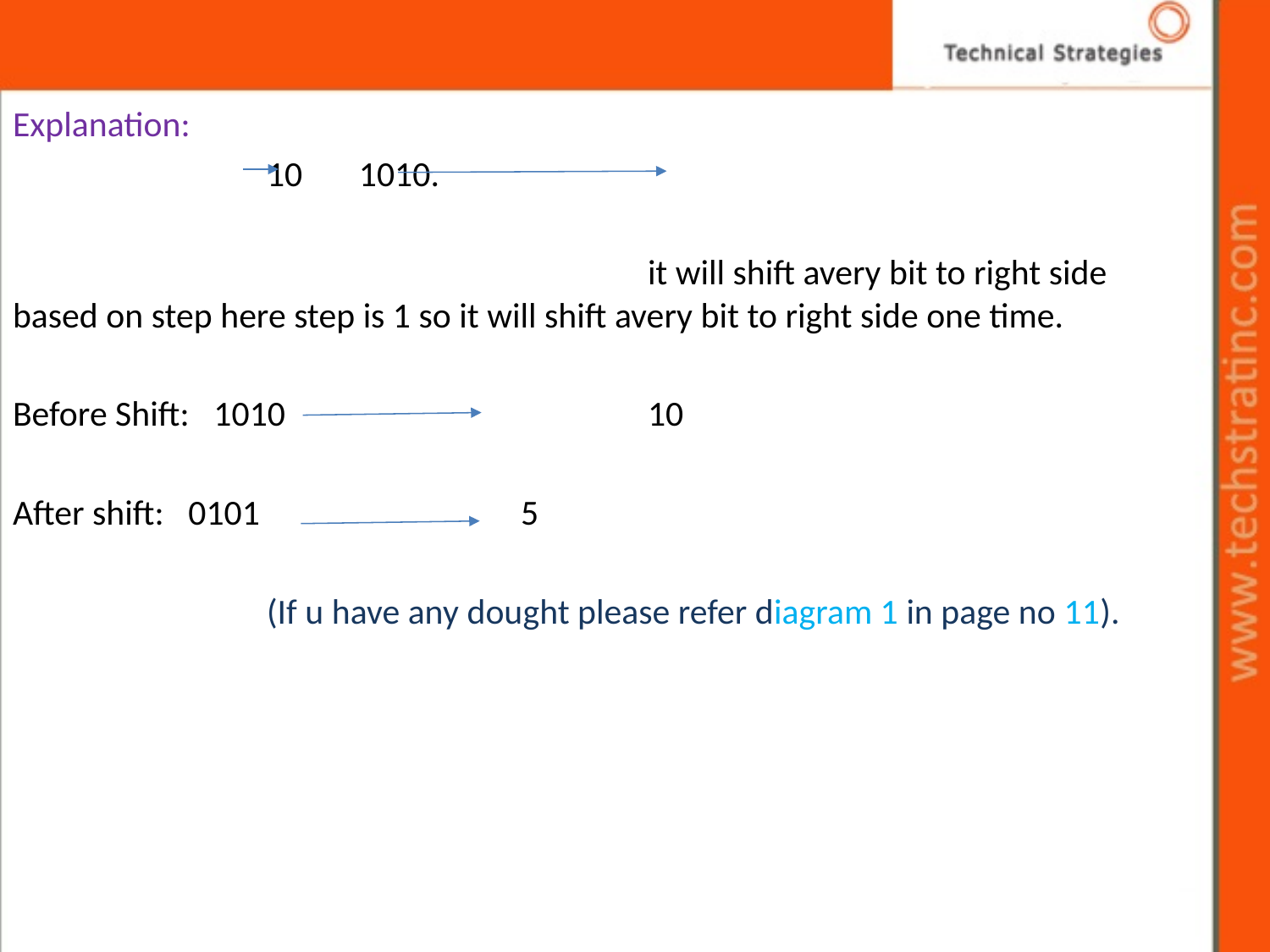

Explanation:
		10       1010.

					it will shift avery bit to right side based on step here step is 1 so it will shift avery bit to right side one time.

Before Shift:   1010			10

After shift:   0101			5

		(If u have any dought please refer diagram 1 in page no 11).